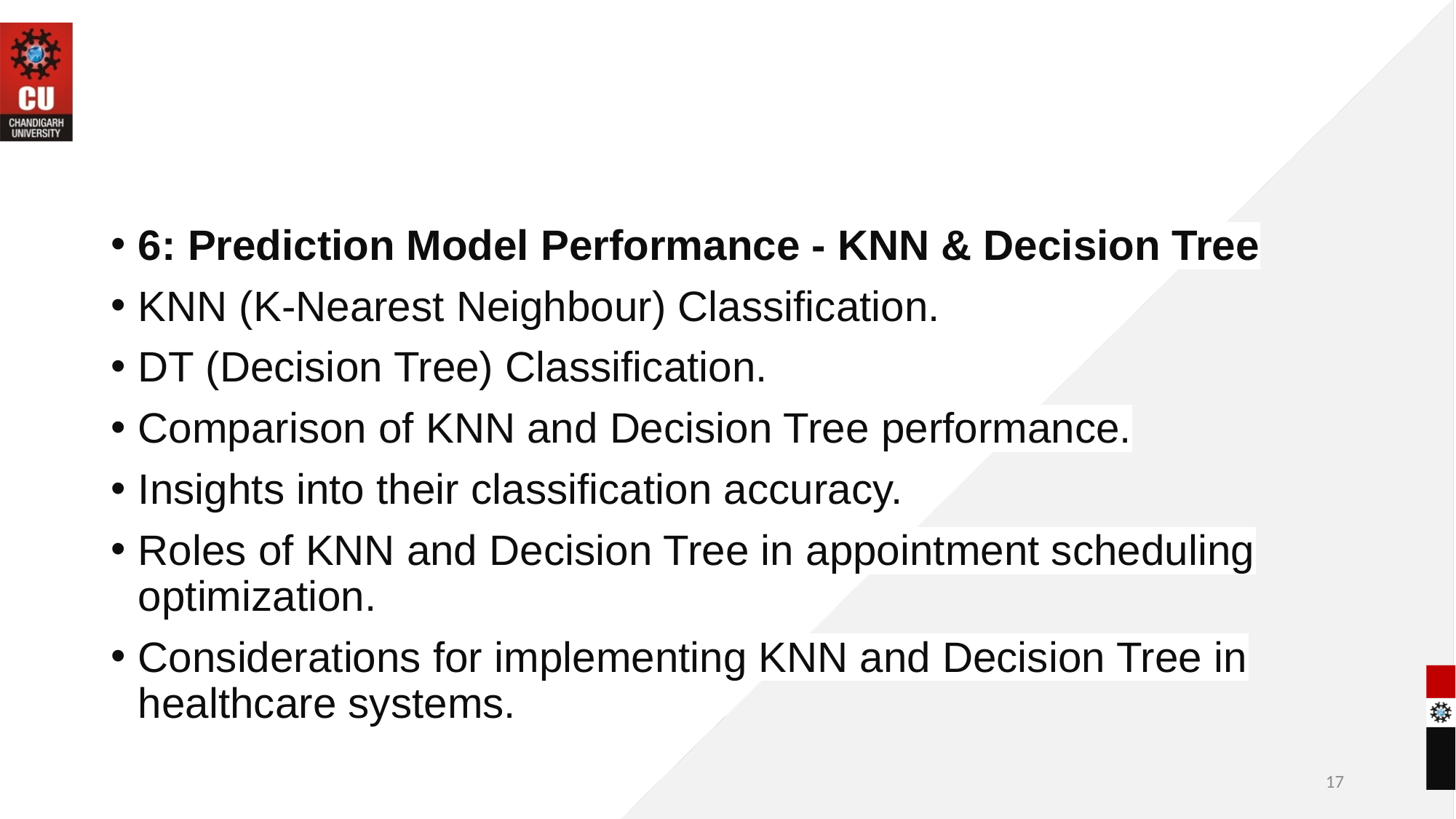

#
6: Prediction Model Performance - KNN & Decision Tree
KNN (K-Nearest Neighbour) Classification.
DT (Decision Tree) Classification.
Comparison of KNN and Decision Tree performance.
Insights into their classification accuracy.
Roles of KNN and Decision Tree in appointment scheduling optimization.
Considerations for implementing KNN and Decision Tree in healthcare systems.

17